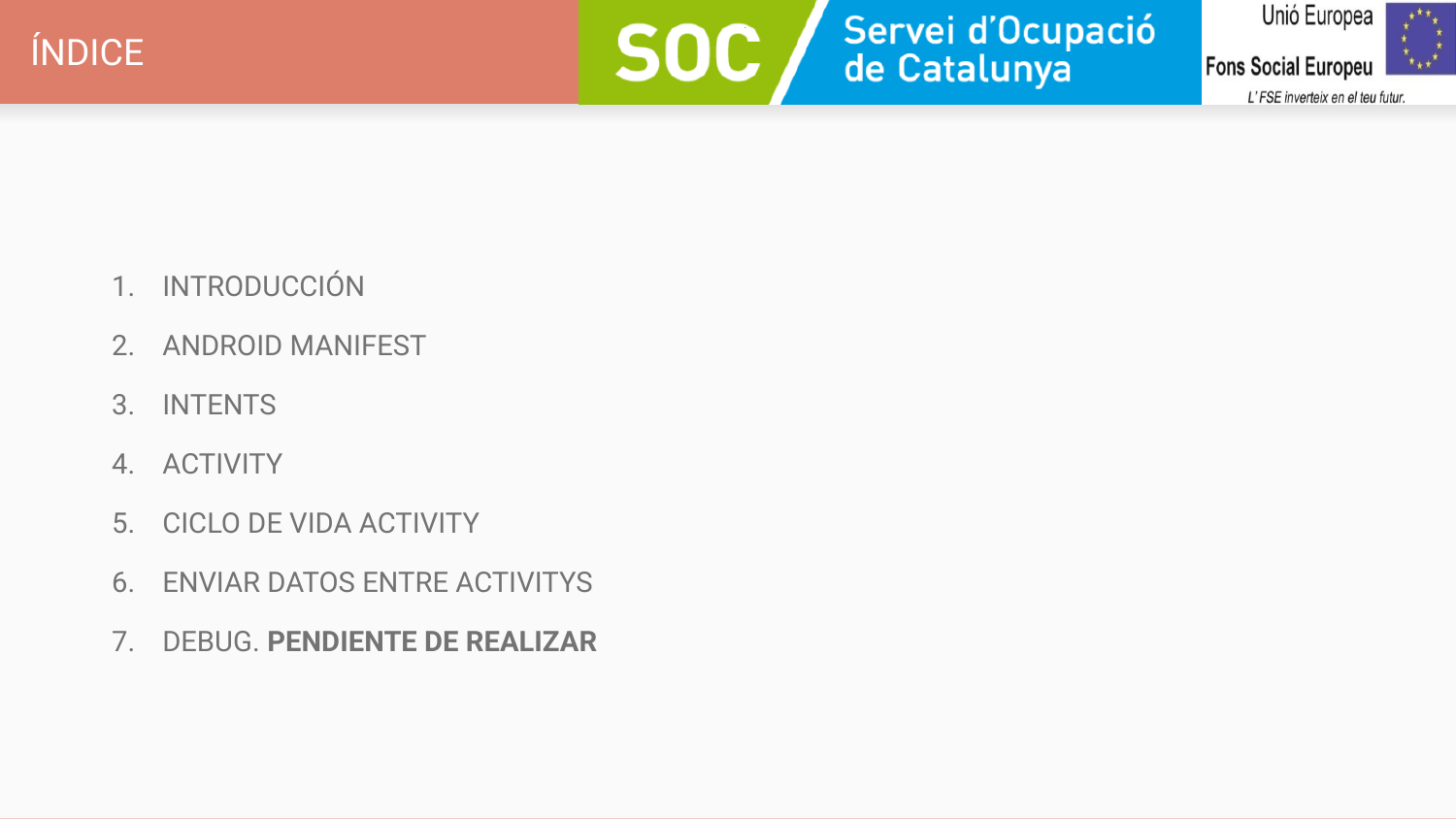

# ÍNDICE
INTRODUCCIÓN
ANDROID MANIFEST
INTENTS
ACTIVITY
CICLO DE VIDA ACTIVITY
ENVIAR DATOS ENTRE ACTIVITYS
DEBUG. PENDIENTE DE REALIZAR